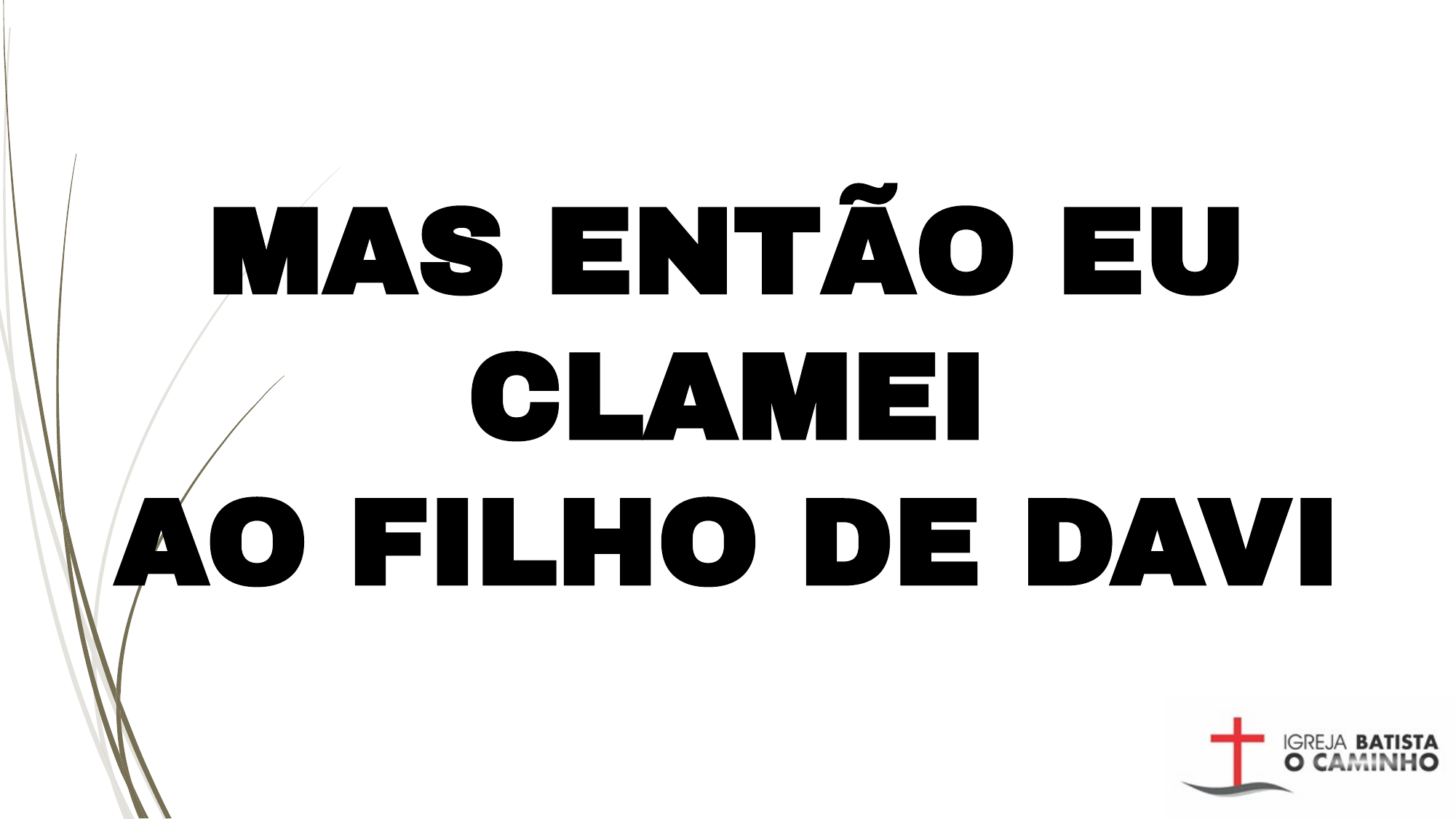

# MAS ENTÃO EU CLAMEI AO FILHO DE DAVI